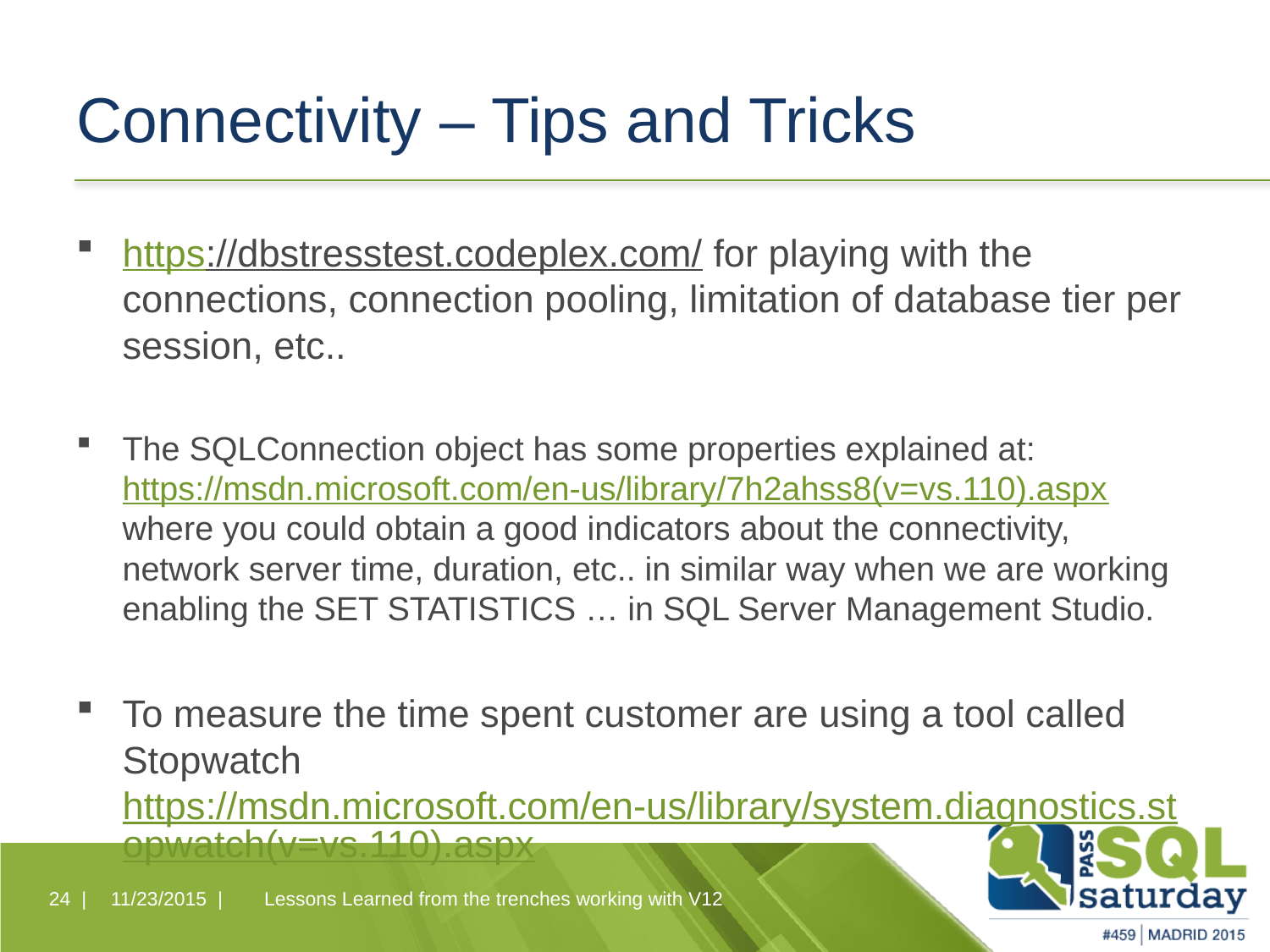

# Connectivity – Tips and Tricks
https://dbstresstest.codeplex.com/ for playing with the connections, connection pooling, limitation of database tier per session, etc..

The SQLConnection object has some properties explained at: https://msdn.microsoft.com/en-us/library/7h2ahss8(v=vs.110).aspx where you could obtain a good indicators about the connectivity, network server time, duration, etc.. in similar way when we are working enabling the SET STATISTICS … in SQL Server Management Studio.

To measure the time spent customer are using a tool called Stopwatch  https://msdn.microsoft.com/en-us/library/system.diagnostics.stopwatch(v=vs.110).aspx
Lessons Learned from the trenches working with V12
24  |
11/23/2015  |